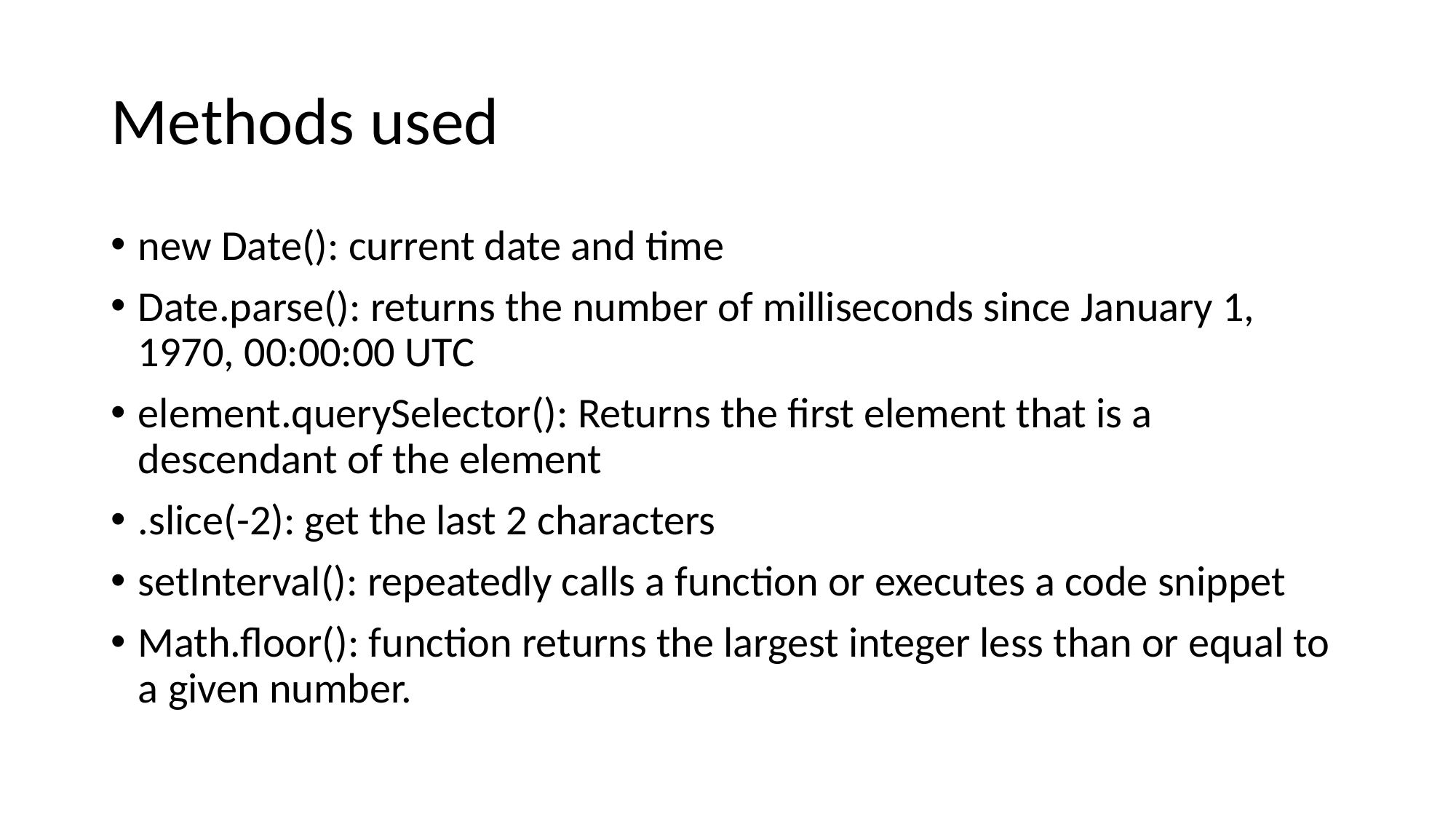

# Methods used
new Date(): current date and time
Date.parse(): returns the number of milliseconds since January 1, 1970, 00:00:00 UTC
element.querySelector(): Returns the first element that is a descendant of the element
.slice(-2): get the last 2 characters
setInterval(): repeatedly calls a function or executes a code snippet
Math.floor(): function returns the largest integer less than or equal to a given number.